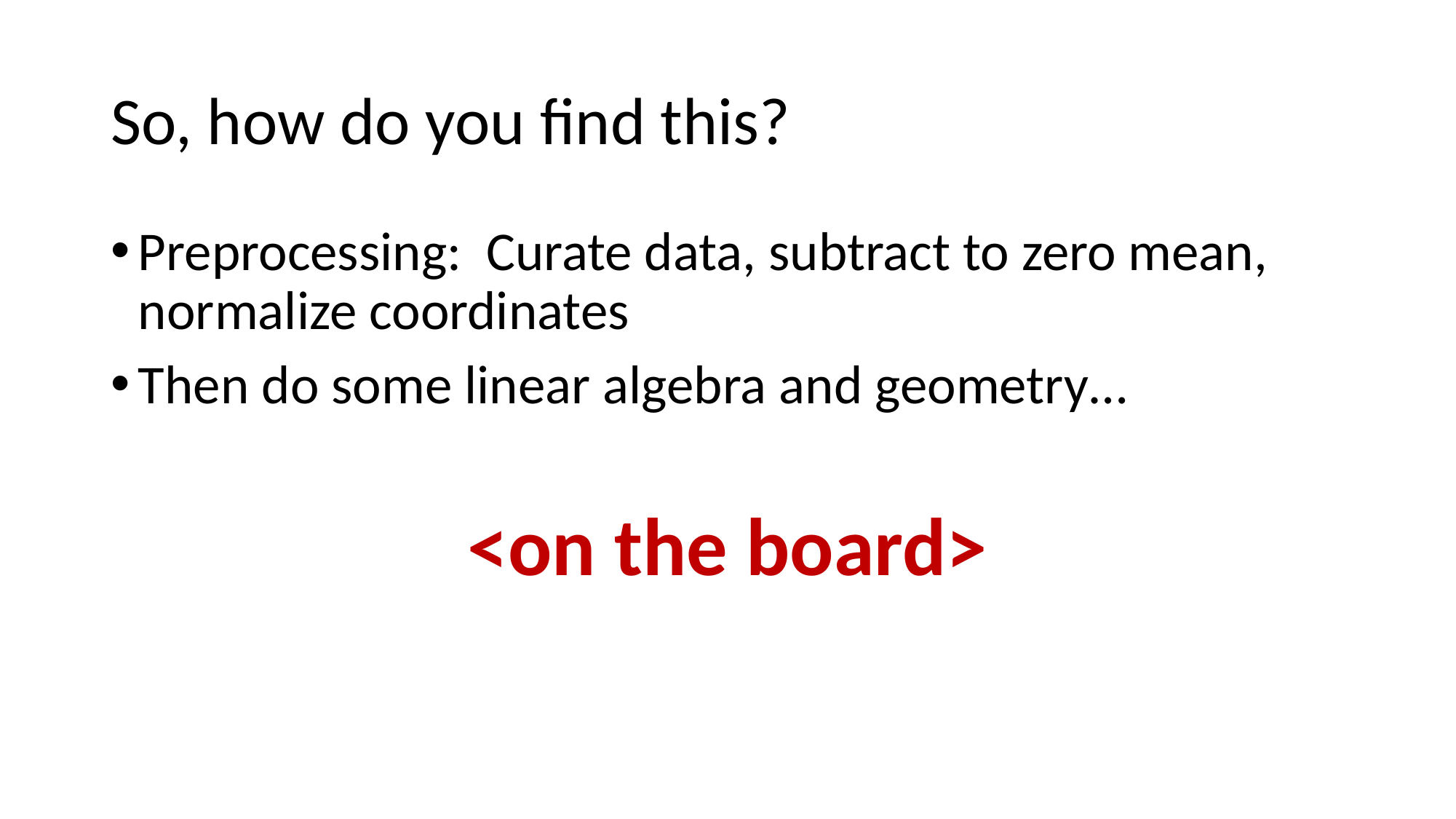

# So, how do you find this?
Preprocessing:  Curate data, subtract to zero mean, normalize coordinates
Then do some linear algebra and geometry…

<on the board>